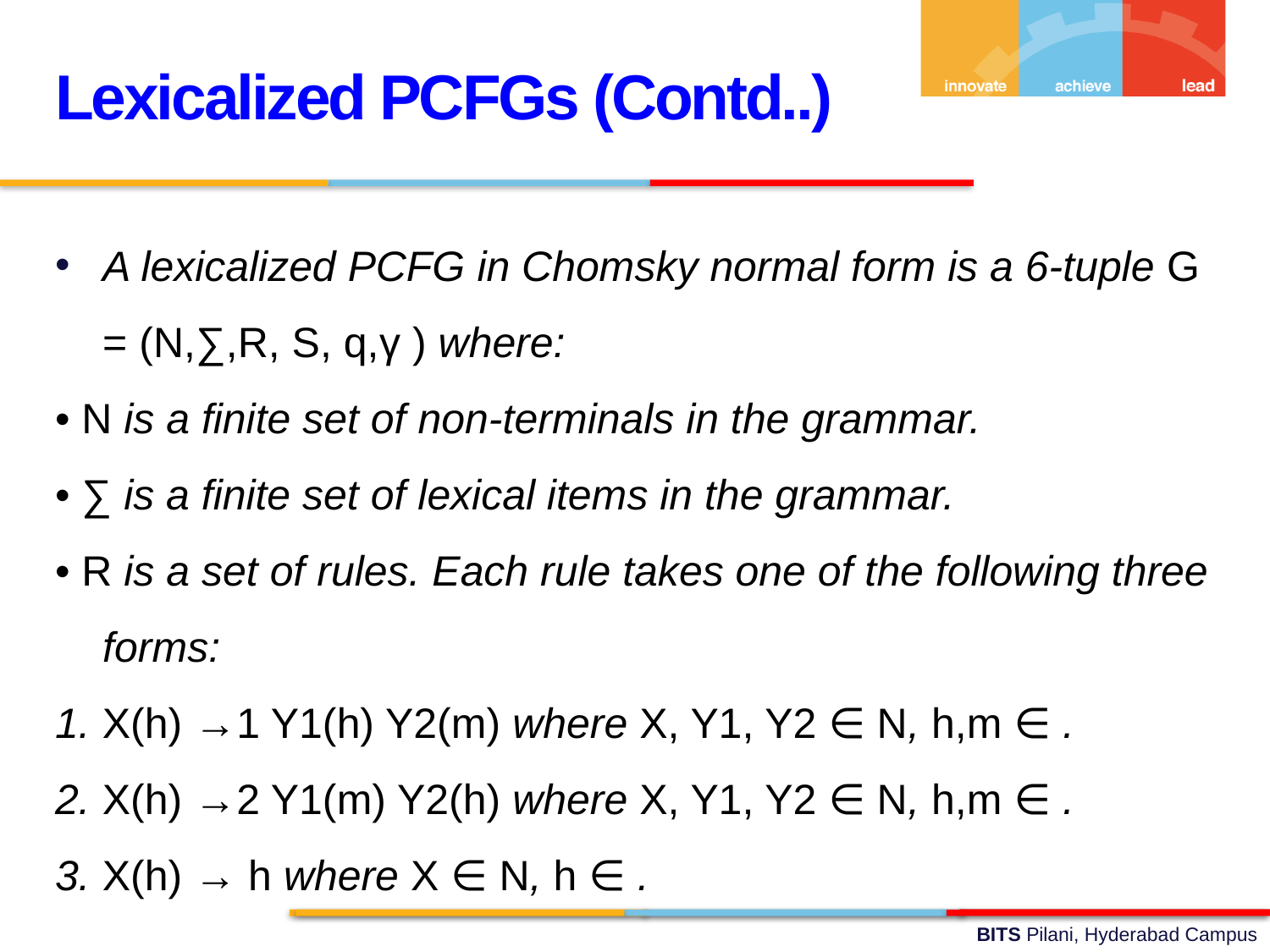

Lexicalized PCFGs (Contd..)
A lexicalized PCFG in Chomsky normal form is a 6-tuple G = (N,∑,R, S, q,γ ) where:
• N is a finite set of non-terminals in the grammar.
• ∑ is a finite set of lexical items in the grammar.
• R is a set of rules. Each rule takes one of the following three forms:
1. X(h) →1 Y1(h) Y2(m) where X, Y1, Y2 ∈ N, h,m ∈ .
2. X(h) →2 Y1(m) Y2(h) where X, Y1, Y2 ∈ N, h,m ∈ .
3. X(h) → h where X ∈ N, h ∈ .